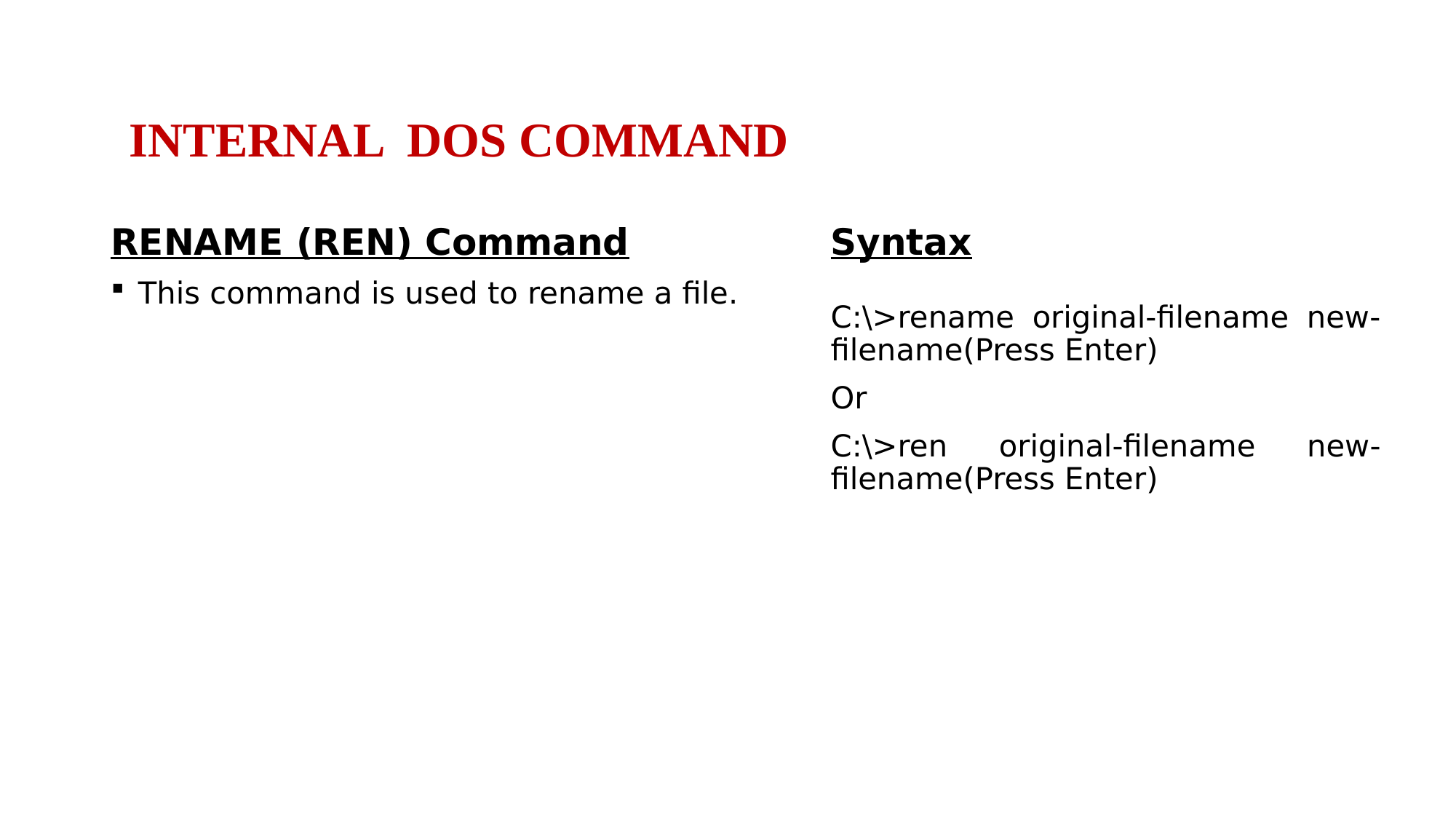

INTERNAL  DOS COMMAND
RENAME (REN) Command
This command is used to rename a file.
Syntax
C:\>rename original-filename new-filename(Press Enter)
Or
C:\>ren original-filename new-filename(Press Enter)